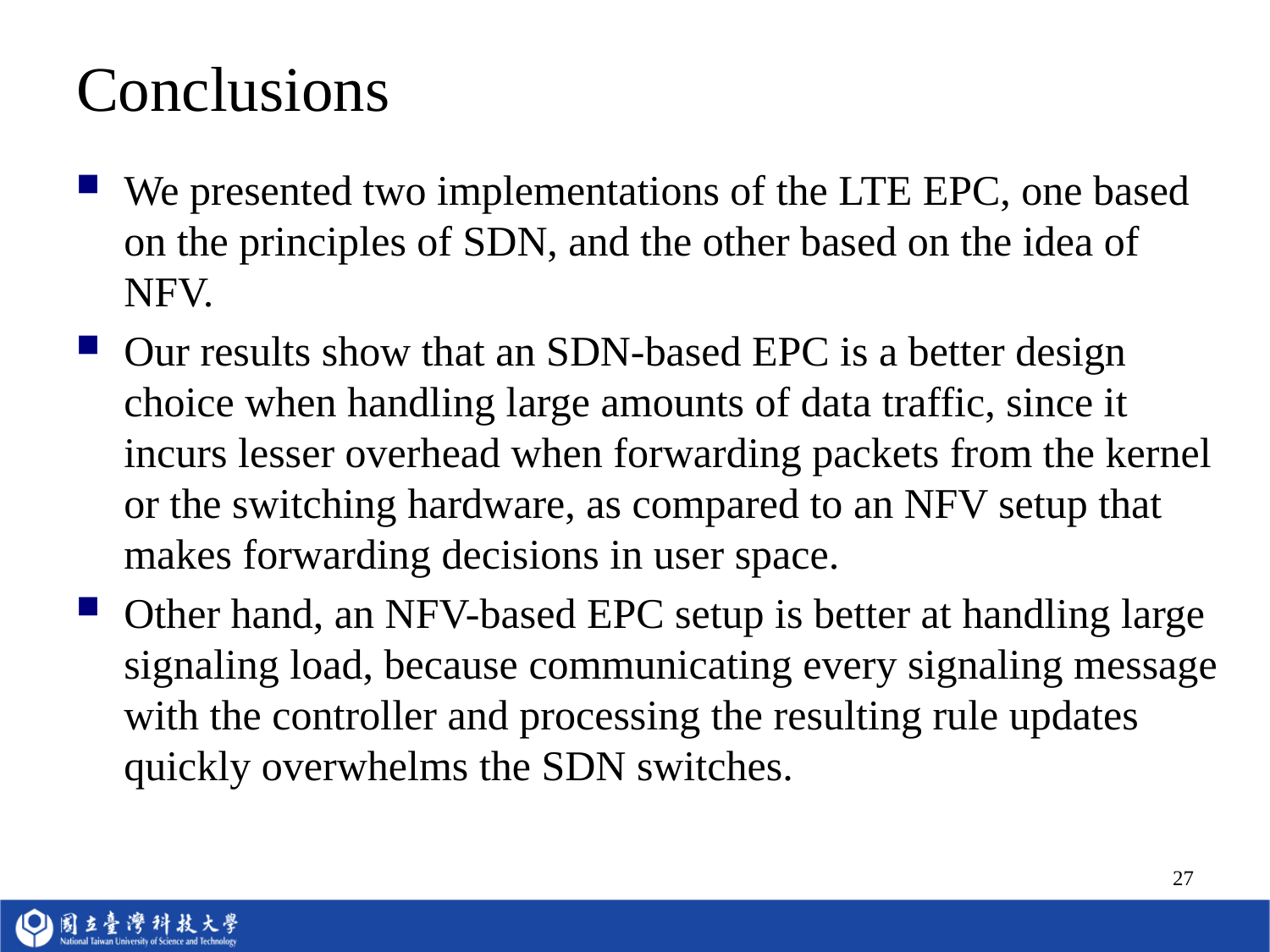

# Conclusions
We presented two implementations of the LTE EPC, one based on the principles of SDN, and the other based on the idea of NFV.
Our results show that an SDN-based EPC is a better design choice when handling large amounts of data traffic, since it incurs lesser overhead when forwarding packets from the kernel or the switching hardware, as compared to an NFV setup that makes forwarding decisions in user space.
Other hand, an NFV-based EPC setup is better at handling large signaling load, because communicating every signaling message with the controller and processing the resulting rule updates quickly overwhelms the SDN switches.

27